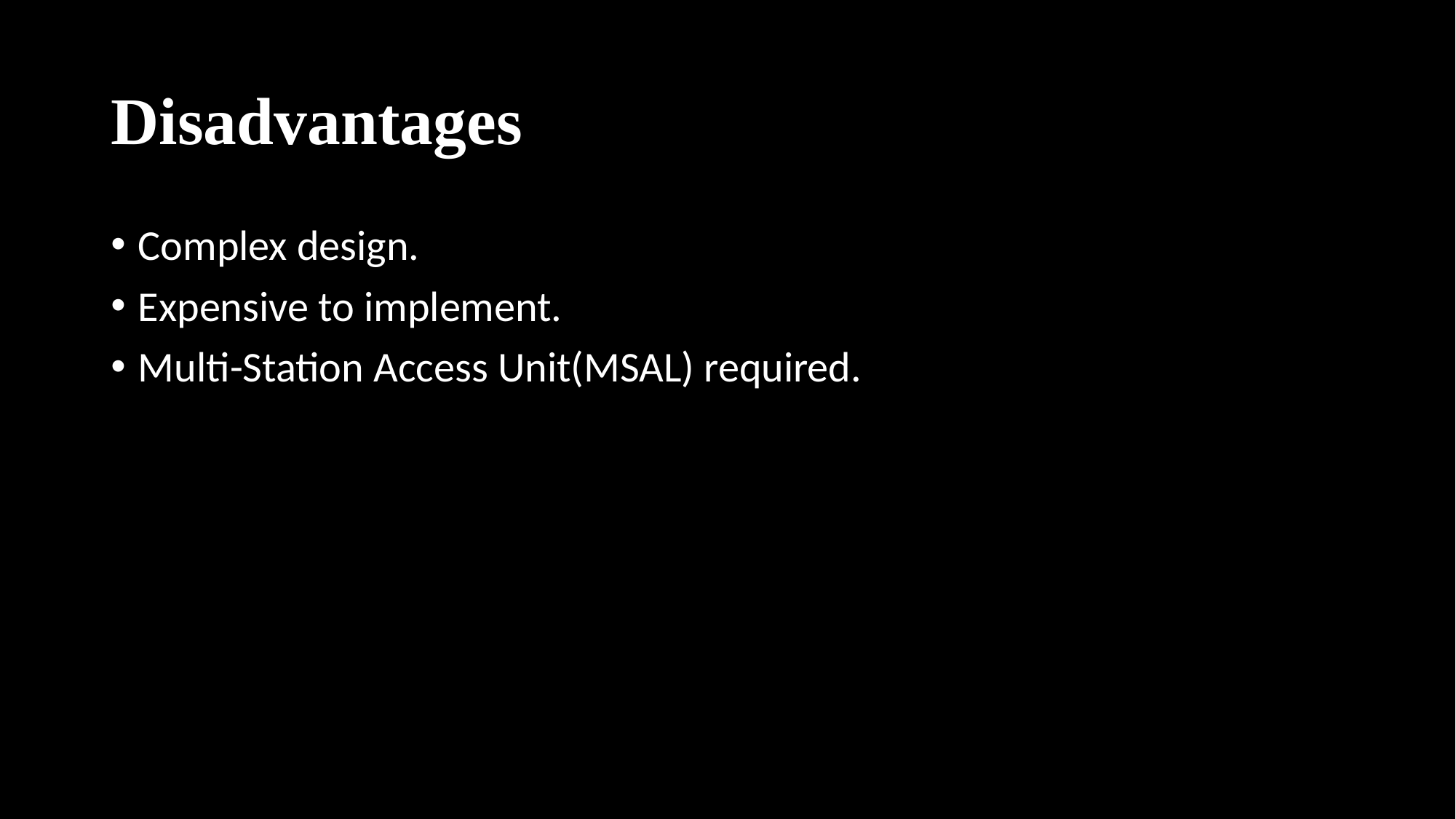

# Disadvantages
Complex design.
Expensive to implement.
Multi-Station Access Unit(MSAL) required.